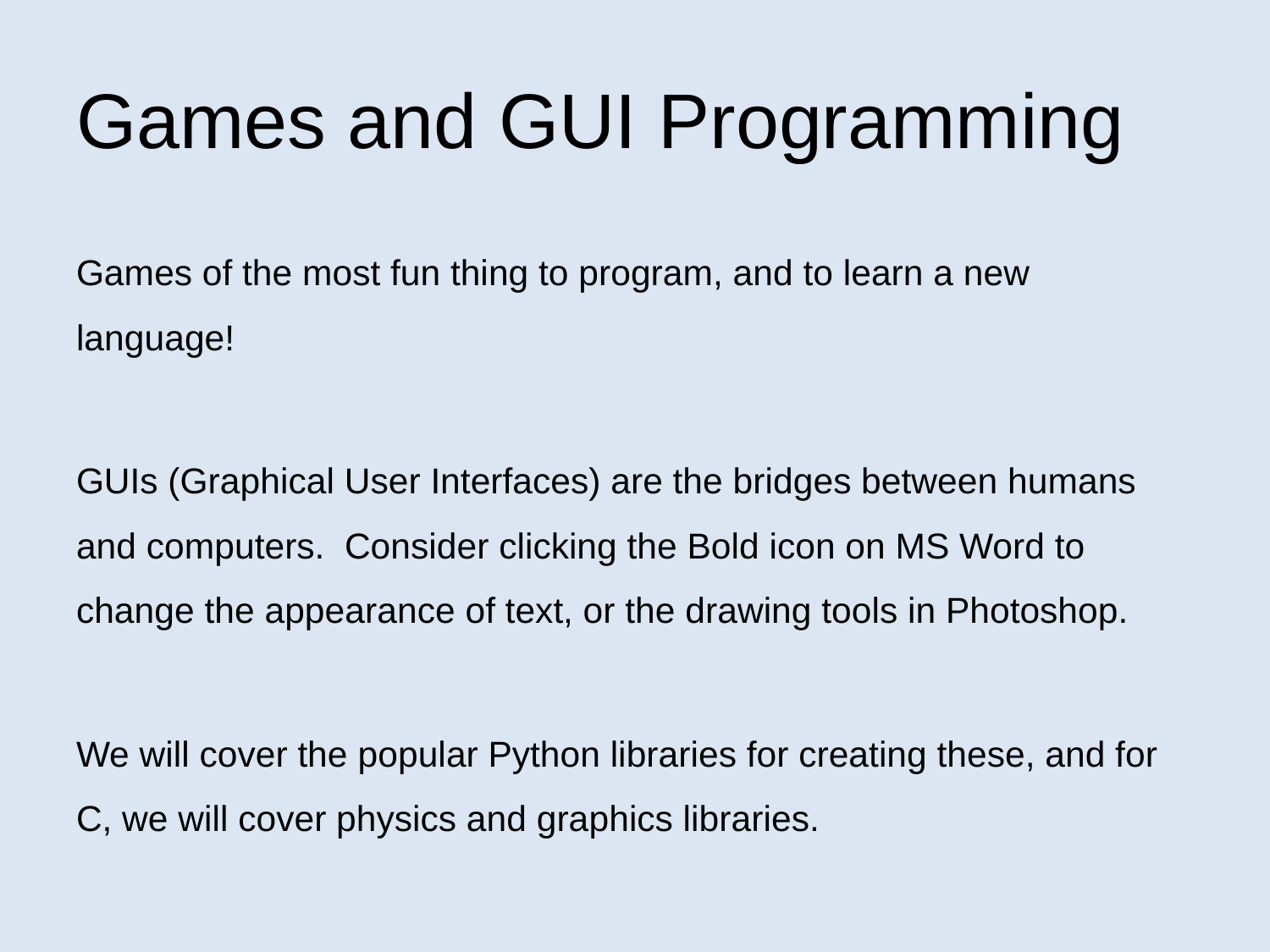

# Games and GUI Programming
Games of the most fun thing to program, and to learn a new language!

GUIs (Graphical User Interfaces) are the bridges between humans and computers.  Consider clicking the Bold icon on MS Word to change the appearance of text, or the drawing tools in Photoshop.

We will cover the popular Python libraries for creating these, and for C, we will cover physics and graphics libraries.